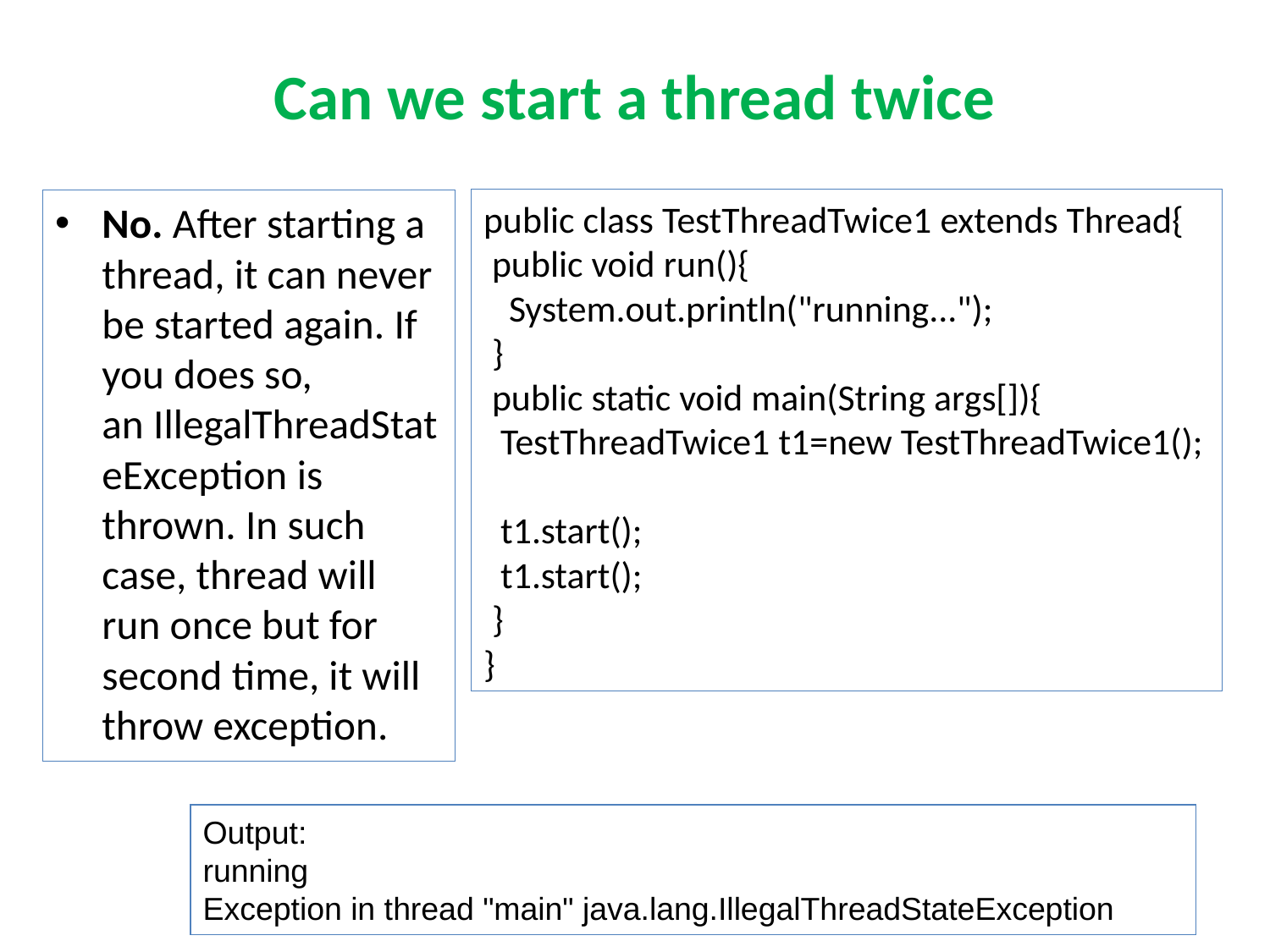

# Can we start a thread twice
public class TestThreadTwice1 extends Thread{
 public void run(){
   System.out.println("running...");
 }
 public static void main(String args[]){
  TestThreadTwice1 t1=new TestThreadTwice1();
  t1.start();
  t1.start();
 }
}
No. After starting a thread, it can never be started again. If you does so, an IllegalThreadStateException is thrown. In such case, thread will run once but for second time, it will throw exception.
Output:
running
Exception in thread "main" java.lang.IllegalThreadStateException
6